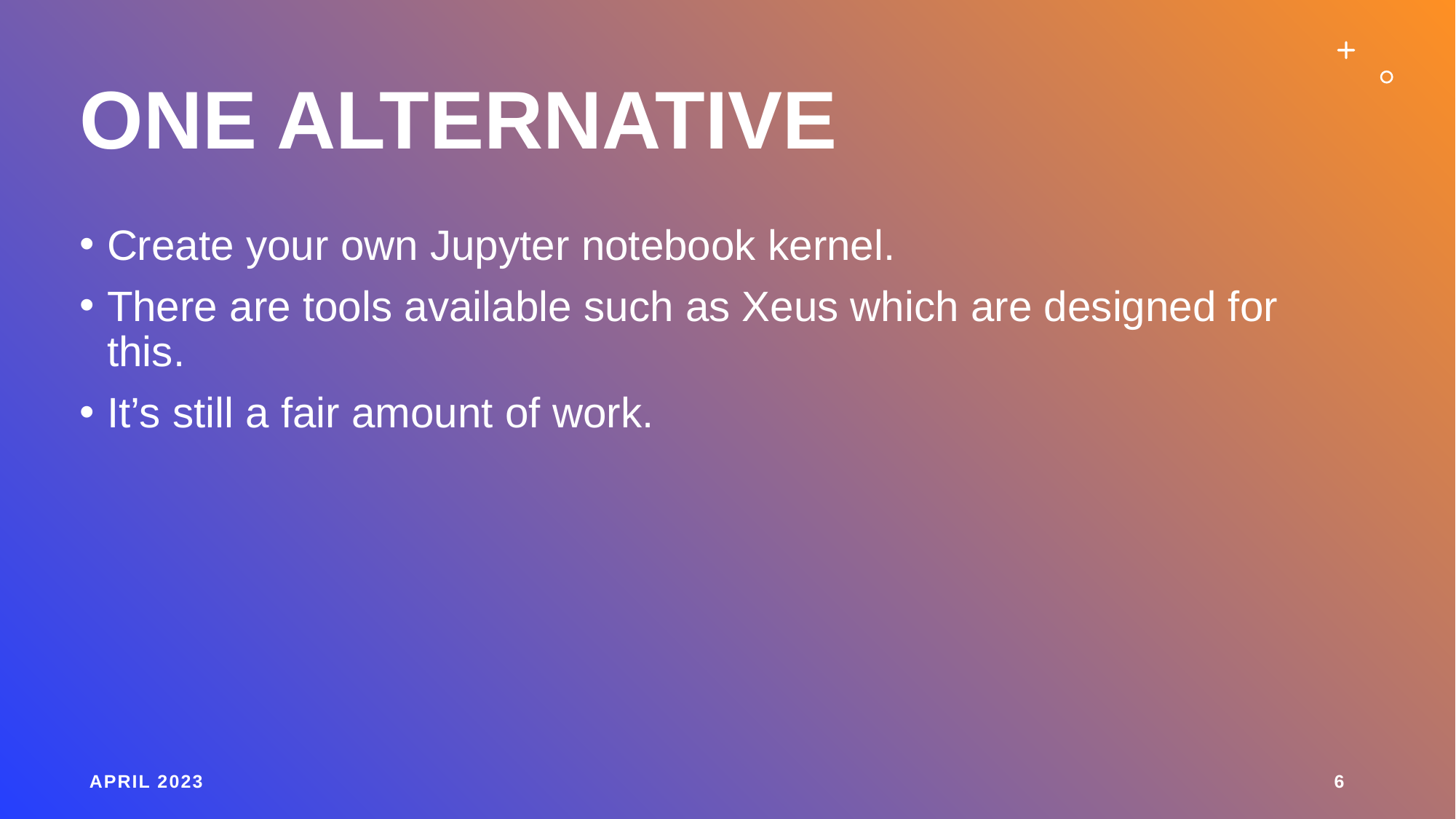

# One alternative
Create your own Jupyter notebook kernel.
There are tools available such as Xeus which are designed for this.
It’s still a fair amount of work.
April 2023
6